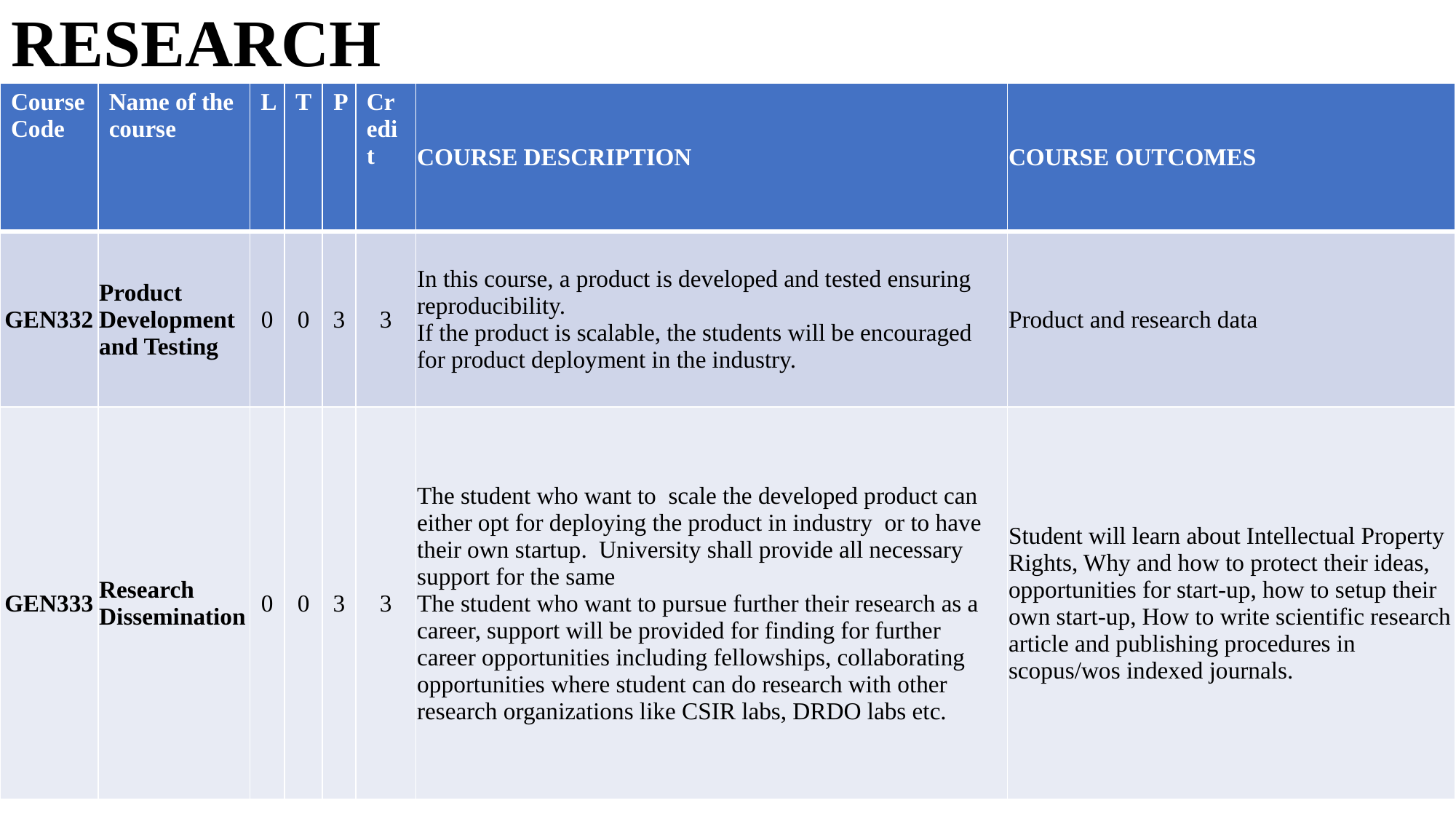

# RESEARCH
| Course Code | Name of the course | L | T | P | Credit | COURSE DESCRIPTION | COURSE OUTCOMES |
| --- | --- | --- | --- | --- | --- | --- | --- |
| GEN332 | Product Development and Testing | 0 | 0 | 3 | 3 | In this course, a product is developed and tested ensuring reproducibility. If the product is scalable, the students will be encouraged for product deployment in the industry. | Product and research data |
| GEN333 | Research Dissemination | 0 | 0 | 3 | 3 | The student who want to scale the developed product can either opt for deploying the product in industry or to have their own startup. University shall provide all necessary support for the same The student who want to pursue further their research as a career, support will be provided for finding for further career opportunities including fellowships, collaborating opportunities where student can do research with other research organizations like CSIR labs, DRDO labs etc. | Student will learn about Intellectual Property Rights, Why and how to protect their ideas, opportunities for start-up, how to setup their own start-up, How to write scientific research article and publishing procedures in scopus/wos indexed journals. |